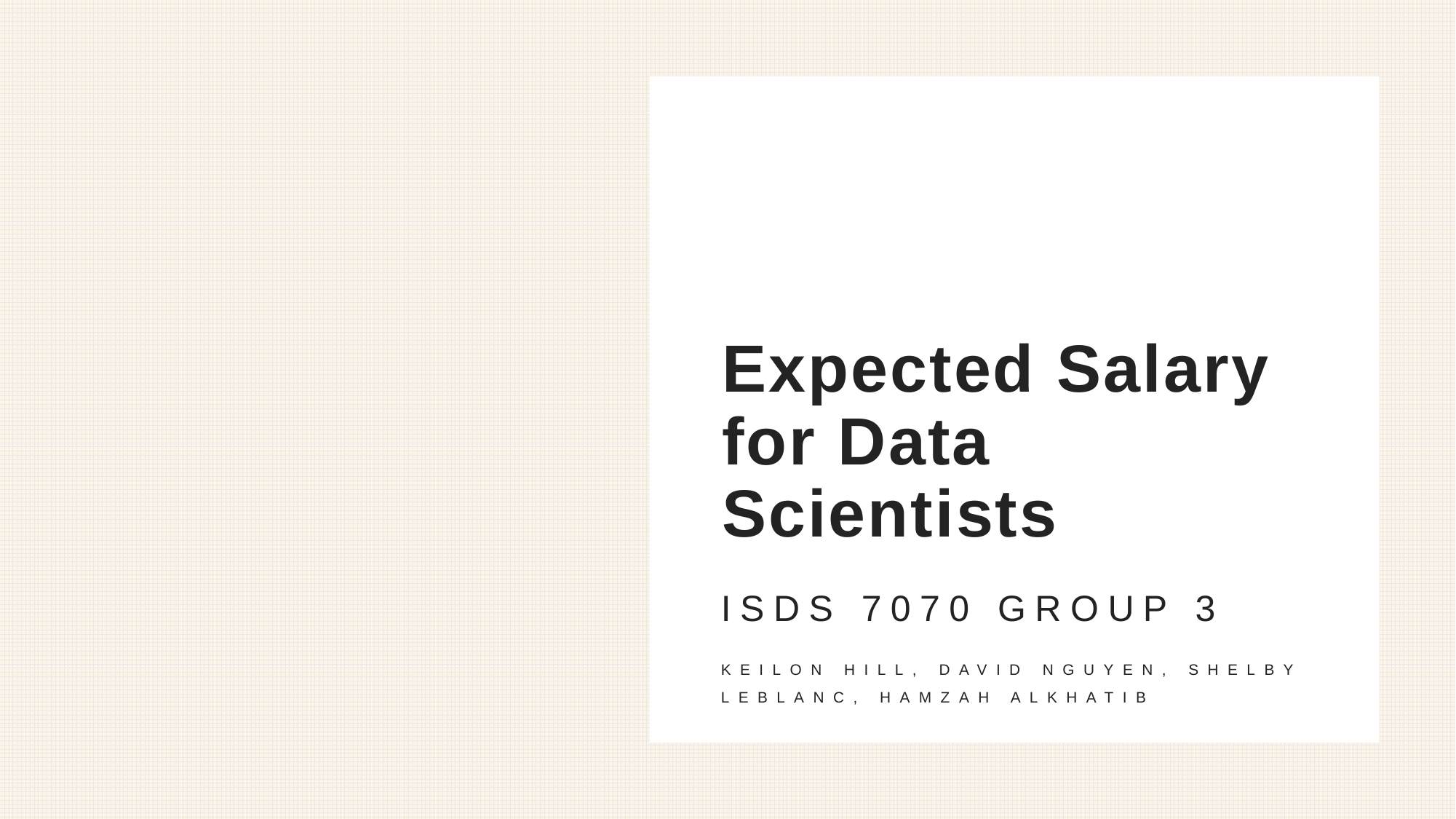

# Expected Salary for Data Scientists
ISDS 7070 Group 3
Keilon hill, David Nguyen, Shelby leblanc, hamzah alkhatib